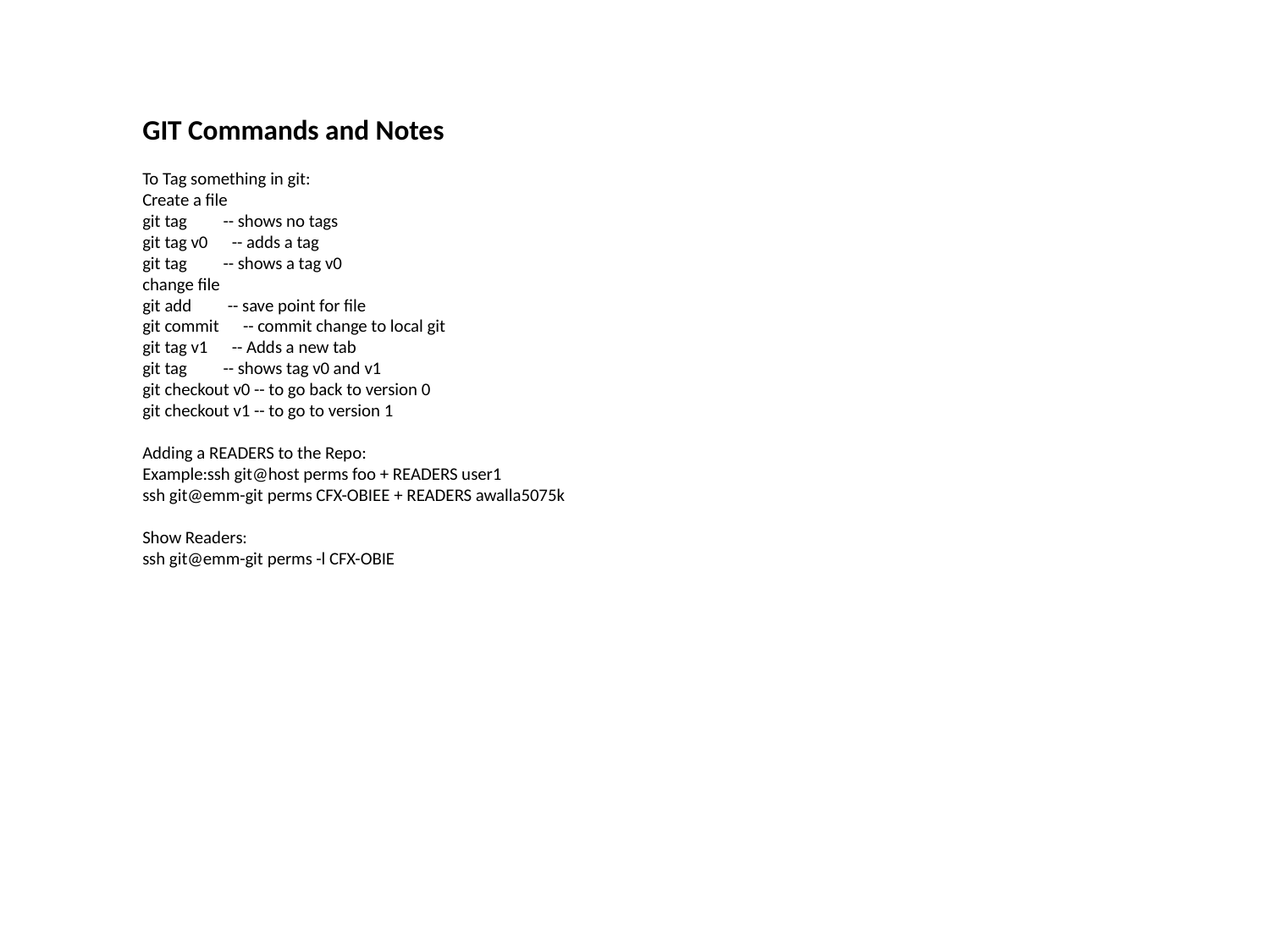

GIT Commands and Notes

To Tag something in git:
Create a file
git tag         -- shows no tags
git tag v0      -- adds a tag
git tag         -- shows a tag v0
change file
git add         -- save point for file
git commit      -- commit change to local git
git tag v1      -- Adds a new tab
git tag         -- shows tag v0 and v1
git checkout v0 -- to go back to version 0
git checkout v1 -- to go to version 1

Adding a READERS to the Repo:
Example:ssh git@host perms foo + READERS user1
ssh git@emm-git perms CFX-OBIEE + READERS awalla5075k

Show Readers:
ssh git@emm-git perms -l CFX-OBIE